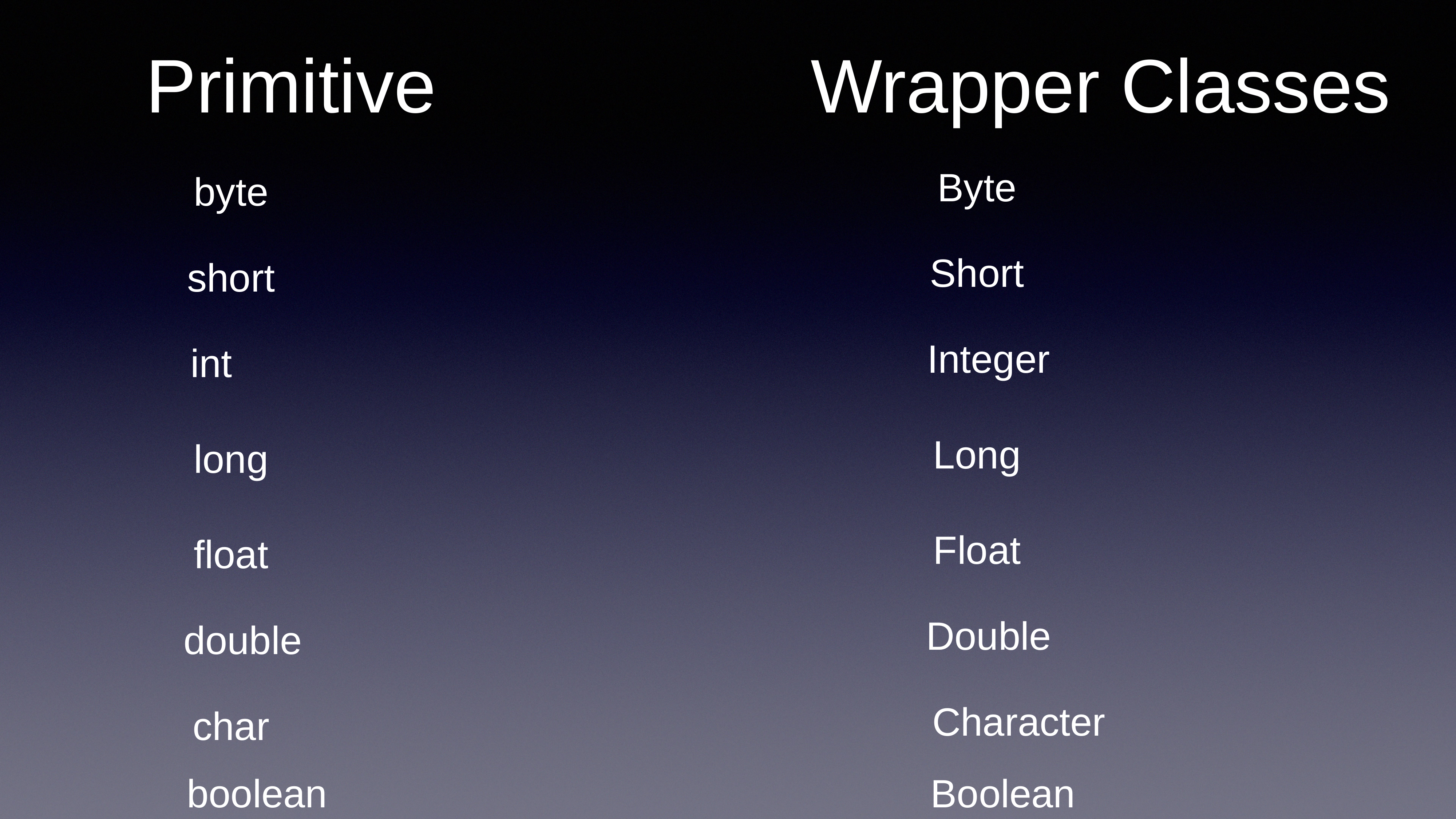

Primitive
Wrapper Classes
Byte
byte
Short
short
Integer
int
Long
long
Float
float
Double
double
Character
char
boolean
Boolean